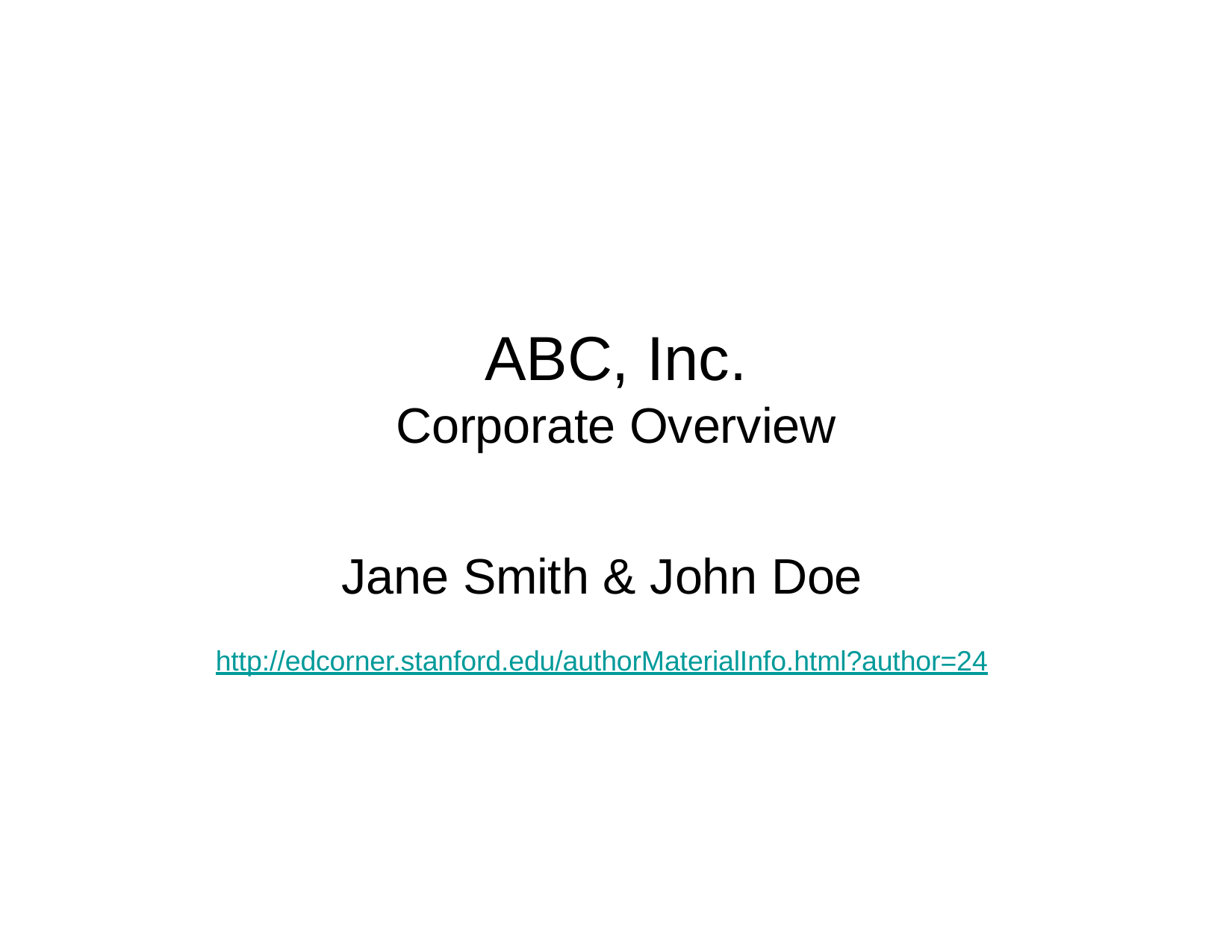

# ABC, Inc.
Corporate Overview
Jane Smith & John Doe
http://edcorner.stanford.edu/authorMaterialInfo.html?author=24